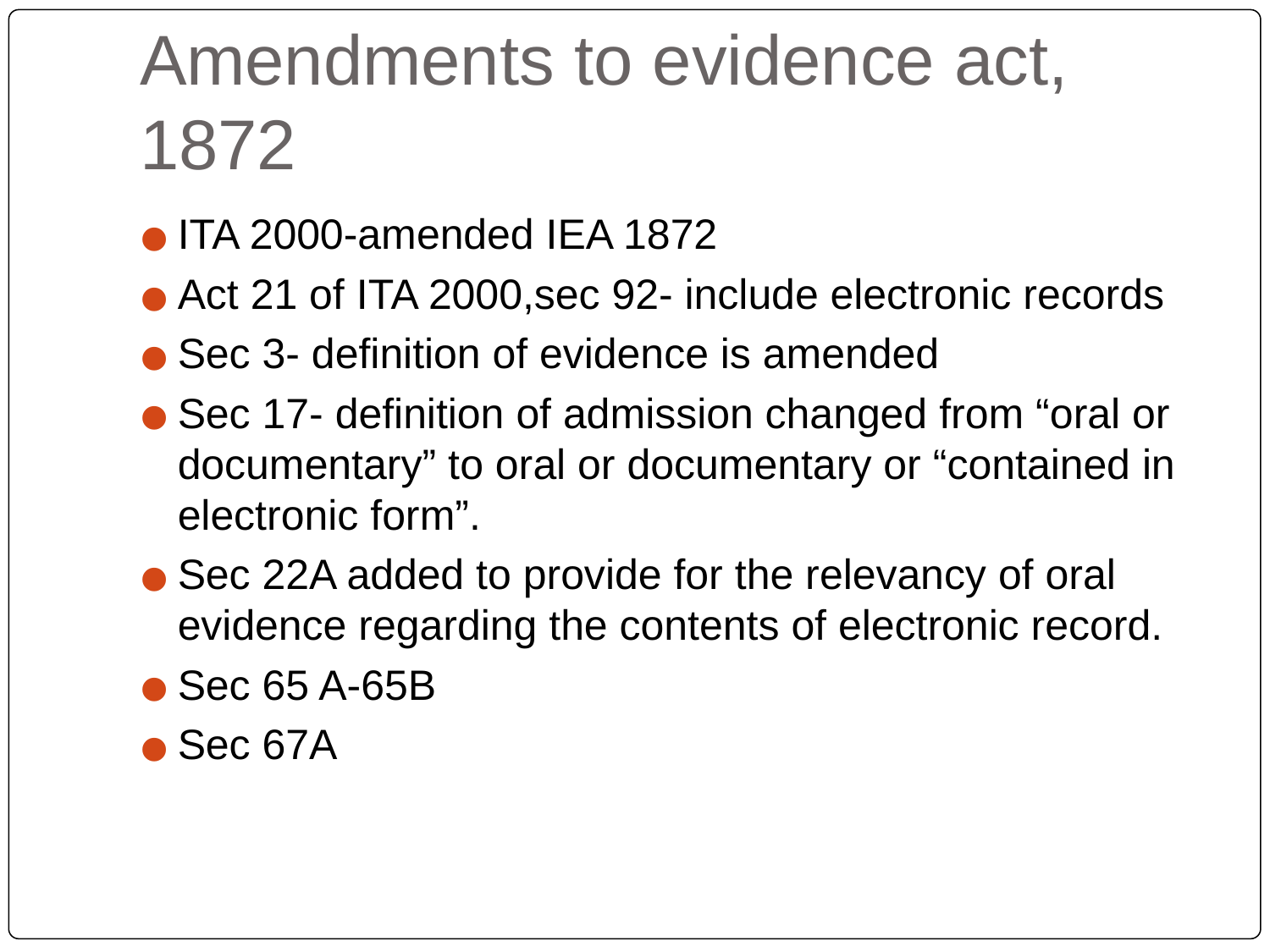

# Amendments to evidence act, 1872
ITA 2000-amended IEA 1872
Act 21 of ITA 2000,sec 92- include electronic records
Sec 3- definition of evidence is amended
Sec 17- definition of admission changed from “oral or documentary” to oral or documentary or “contained in electronic form”.
Sec 22A added to provide for the relevancy of oral evidence regarding the contents of electronic record.
Sec 65 A-65B
Sec 67A